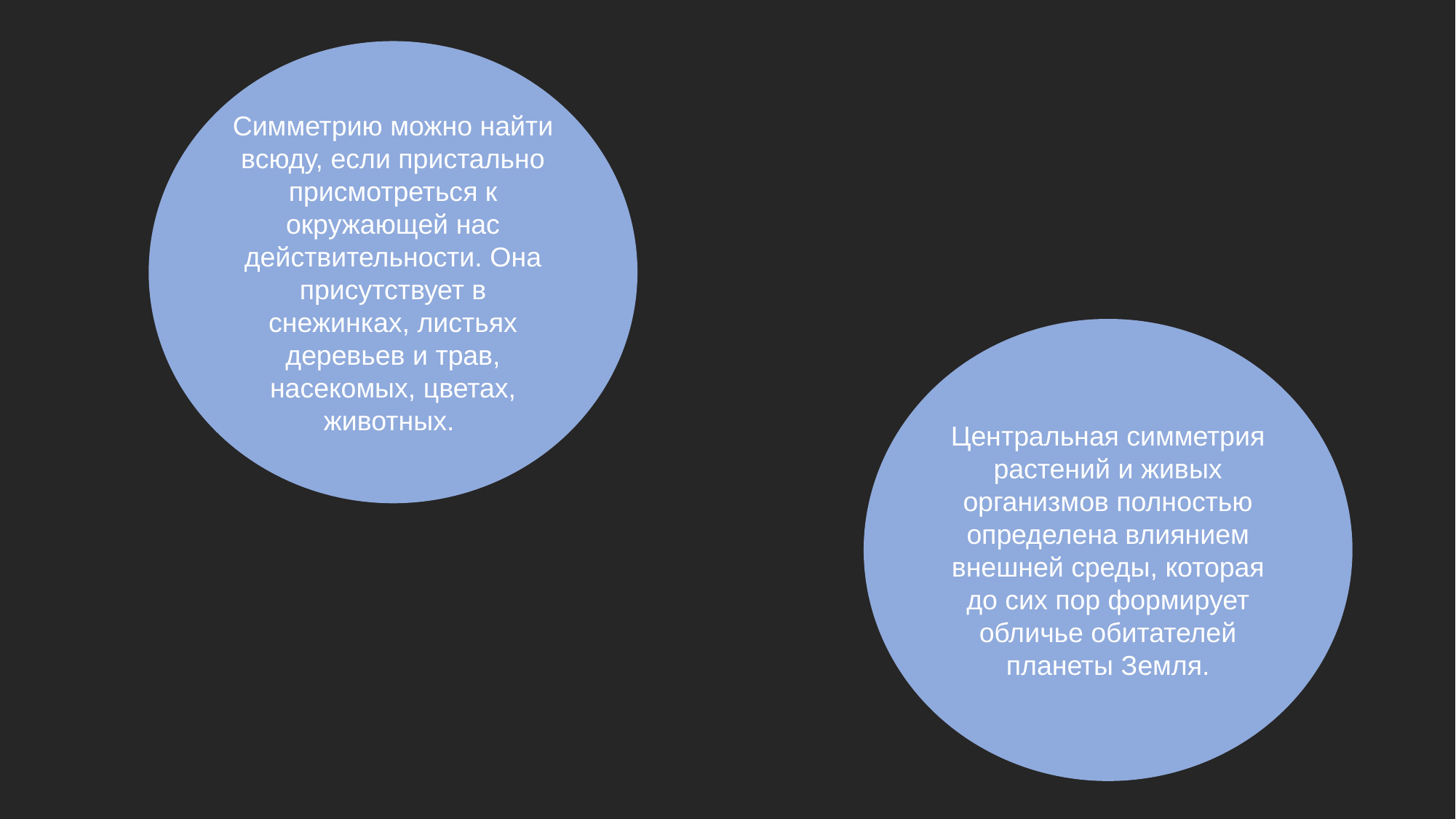

Симметрию можно найти всюду, если пристально присмотреться к окружающей нас действительности. Она присутствует в снежинках, листьях деревьев и трав, насекомых, цветах, животных.
Центральная симметрия растений и живых организмов полностью определена влиянием внешней среды, которая до сих пор формирует обличье обитателей планеты Земля.